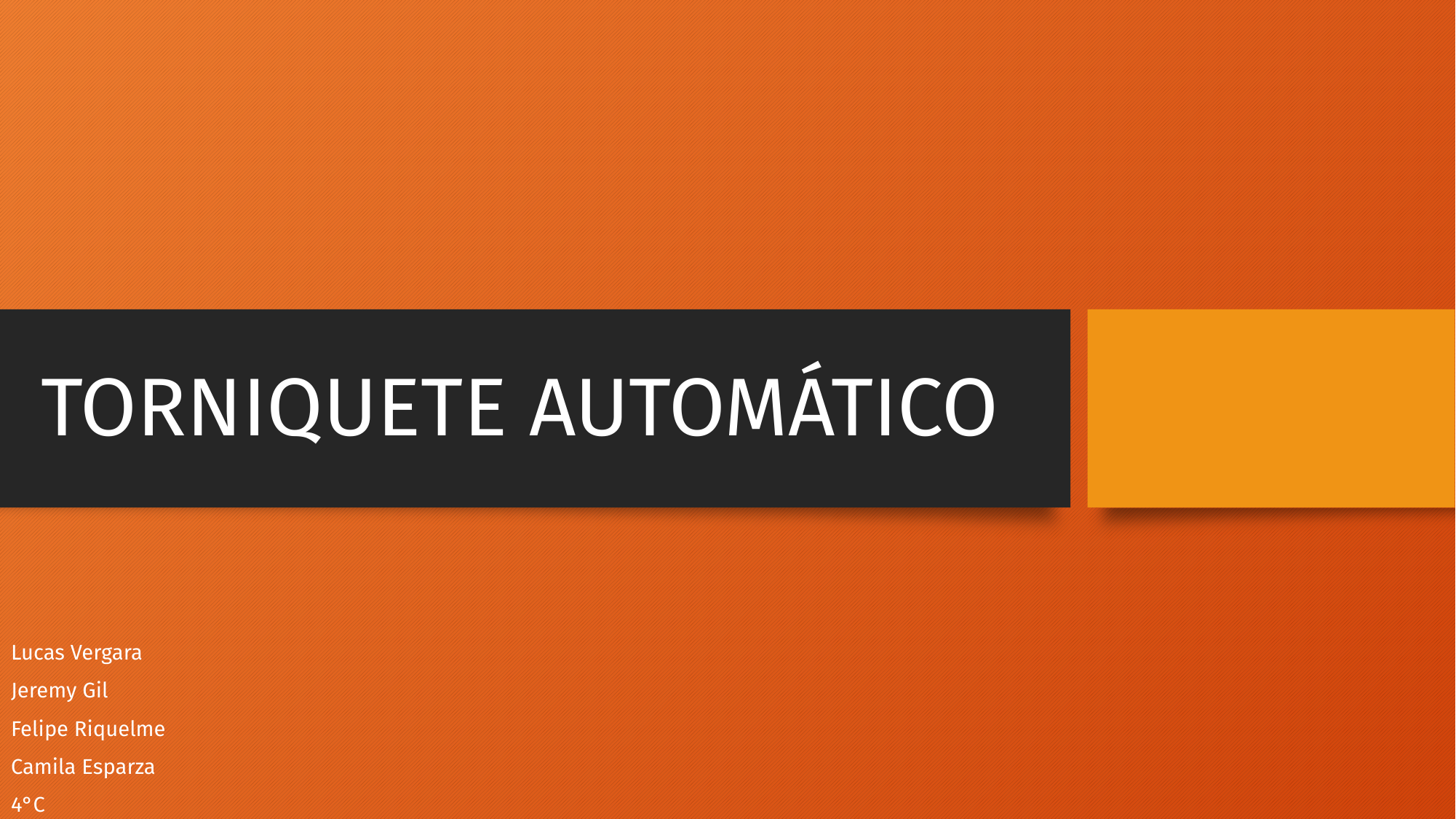

# TORNIQUETE AUTOMÁTICO
Lucas Vergara
Jeremy Gil
Felipe Riquelme
Camila Esparza
4°C